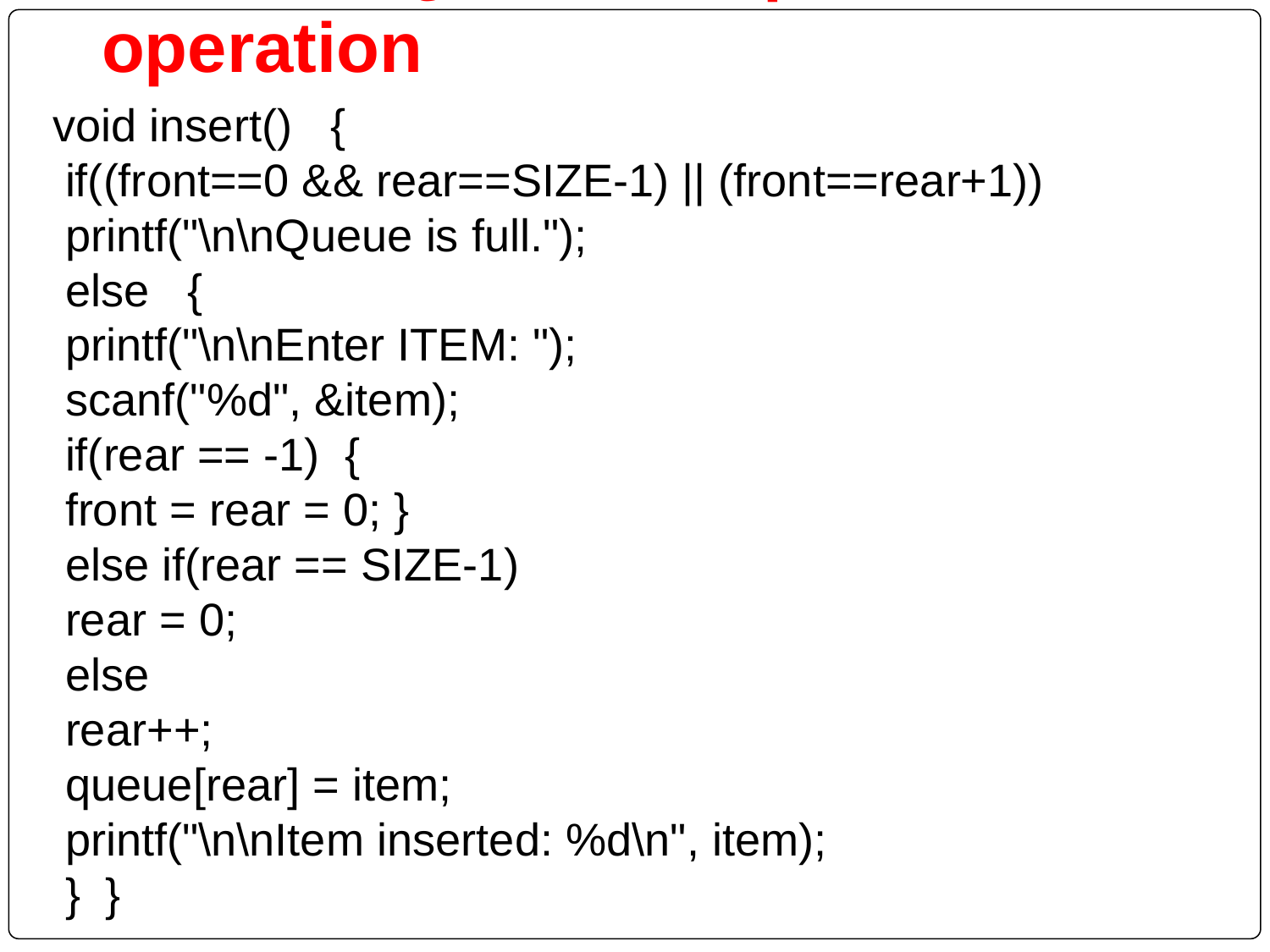

Circular Queue: Enqueue operation
void insert()   {
 if((front==0 && rear==SIZE-1) || (front==rear+1))
 printf("\n\nQueue is full.");
 else   {
 printf("\n\nEnter ITEM: ");
 scanf("%d", &item);
 if(rear == -1)  {
 front = rear = 0; }
 else if(rear == SIZE-1)
 rear = 0;
 else
 rear++;
 queue[rear] = item;
 printf("\n\nItem inserted: %d\n", item);
 }  }